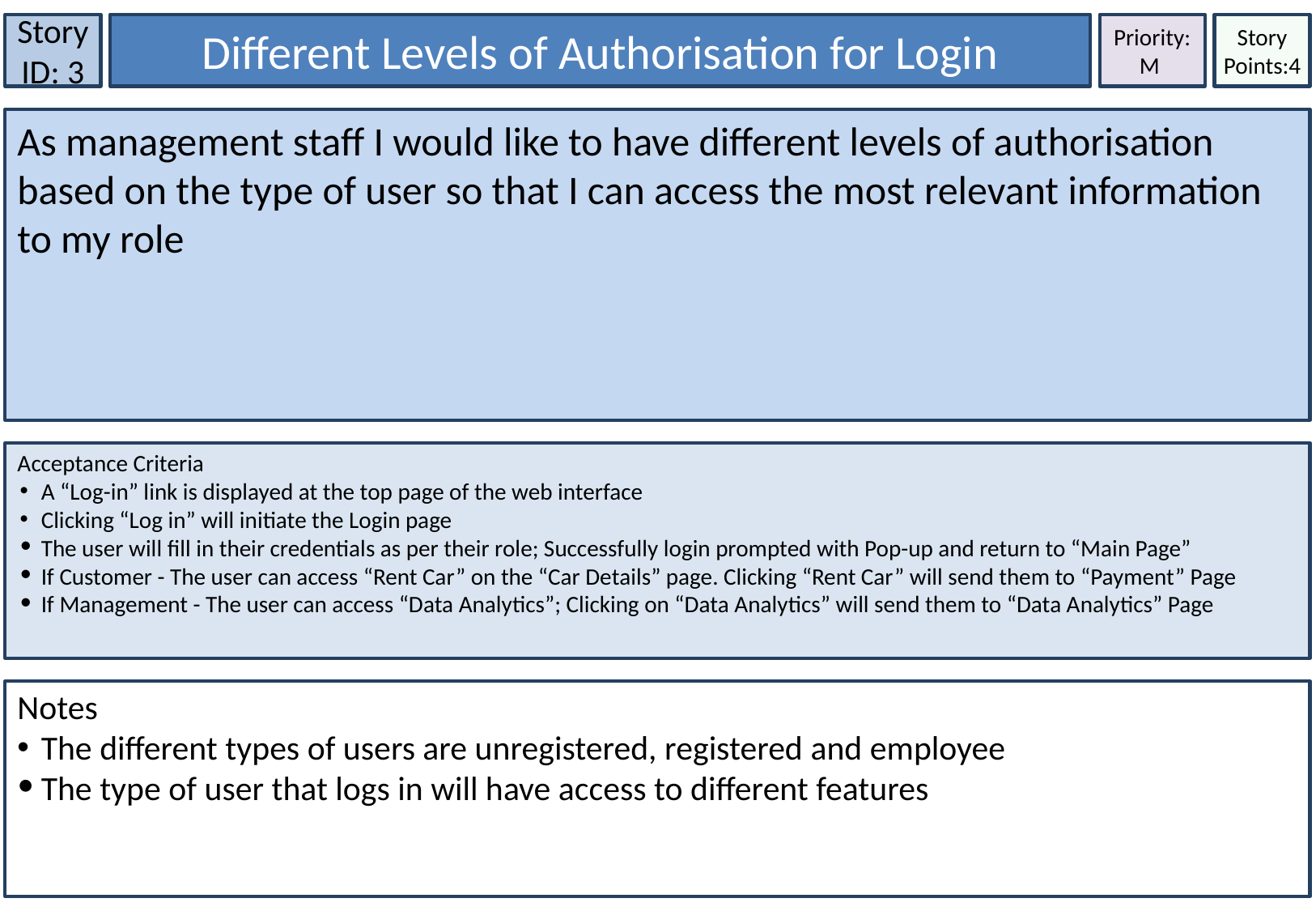

Story ID: 3
Different Levels of Authorisation for Login
Priority:
M
Story Points:4
As management staff I would like to have different levels of authorisation based on the type of user so that I can access the most relevant information to my role
Acceptance Criteria
A “Log-in” link is displayed at the top page of the web interface
Clicking “Log in” will initiate the Login page
The user will fill in their credentials as per their role; Successfully login prompted with Pop-up and return to “Main Page”
If Customer - The user can access “Rent Car” on the “Car Details” page. Clicking “Rent Car” will send them to “Payment” Page
If Management - The user can access “Data Analytics”; Clicking on “Data Analytics” will send them to “Data Analytics” Page

Notes
The different types of users are unregistered, registered and employee
The type of user that logs in will have access to different features